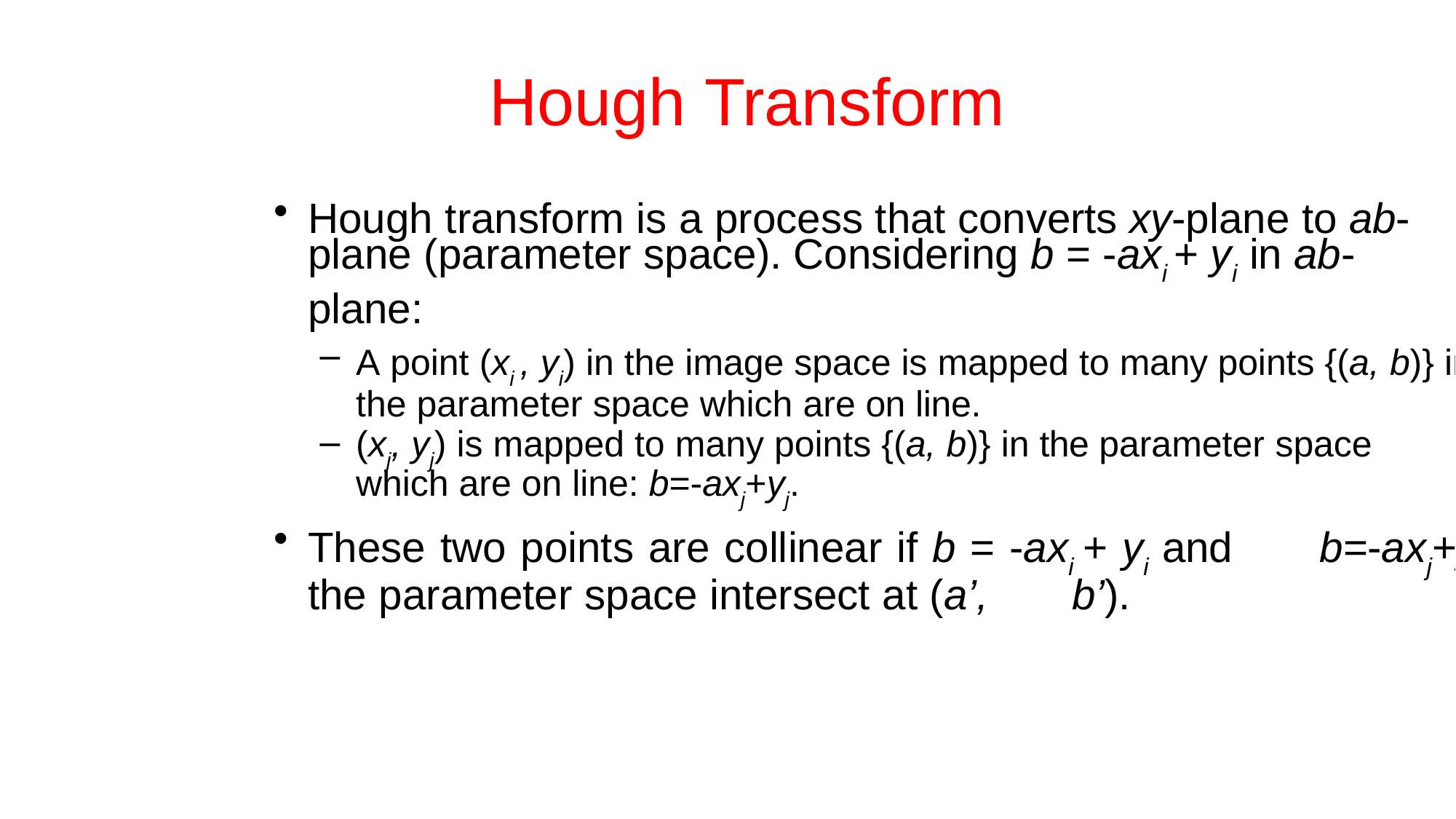

# Hough Transform
Hough transform is a process that converts xy-plane to ab-plane (parameter space). Considering b = -axi + yi in ab-plane:
A point (xi , yi) in the image space is mapped to many points {(a, b)} in the parameter space which are on line.
(xj, yj) is mapped to many points {(a, b)} in the parameter space which are on line: b=-axj+yj.
These two points are collinear if b = -axi + yi and 	b=-axj+yj in the parameter space intersect at (a’, 	b’).